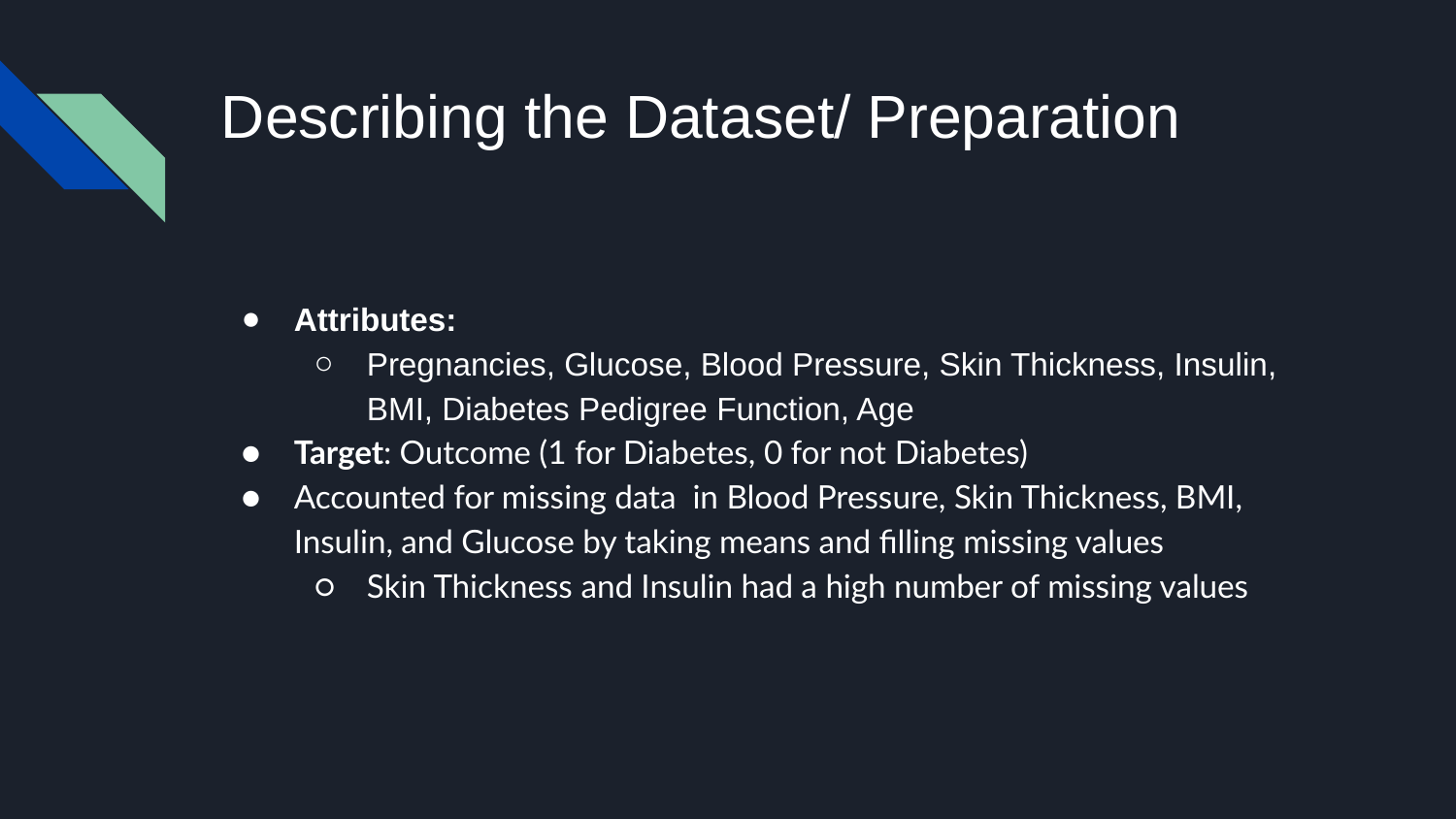

# Describing the Dataset/ Preparation

Attributes:
Pregnancies, Glucose, Blood Pressure, Skin Thickness, Insulin, BMI, Diabetes Pedigree Function, Age
Target: Outcome (1 for Diabetes, 0 for not Diabetes)
Accounted for missing data  in Blood Pressure, Skin Thickness, BMI, Insulin, and Glucose by taking means and filling missing values
Skin Thickness and Insulin had a high number of missing values